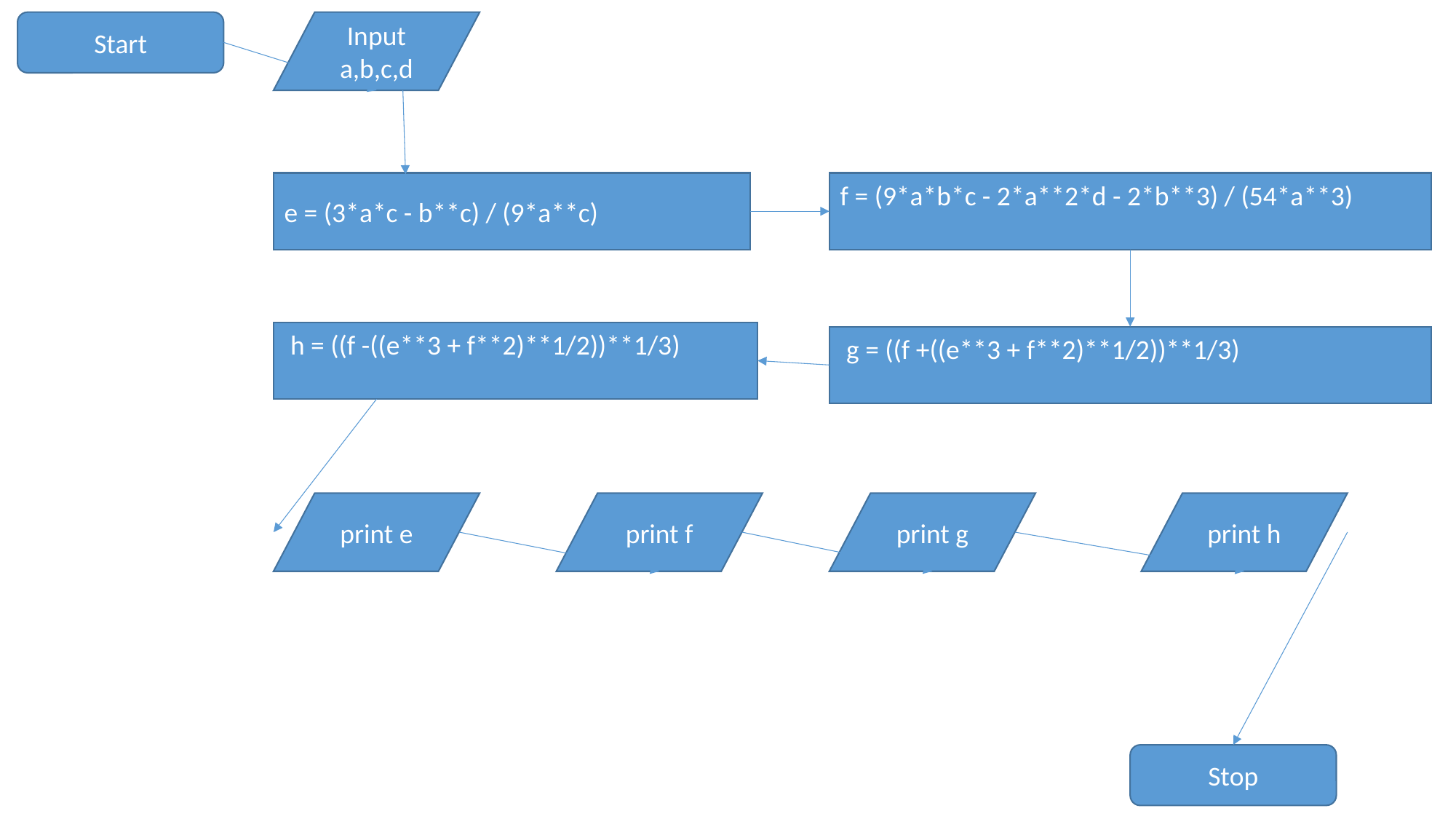

Start
Input a,b,c,d
f = (9*a*b*c - 2*a**2*d - 2*b**3) / (54*a**3)

e = (3*a*c - b**c) / (9*a**c)
 h = ((f -((e**3 + f**2)**1/2))**1/3)

 g = ((f +((e**3 + f**2)**1/2))**1/3)

print e
print f
print g
print h
Stop